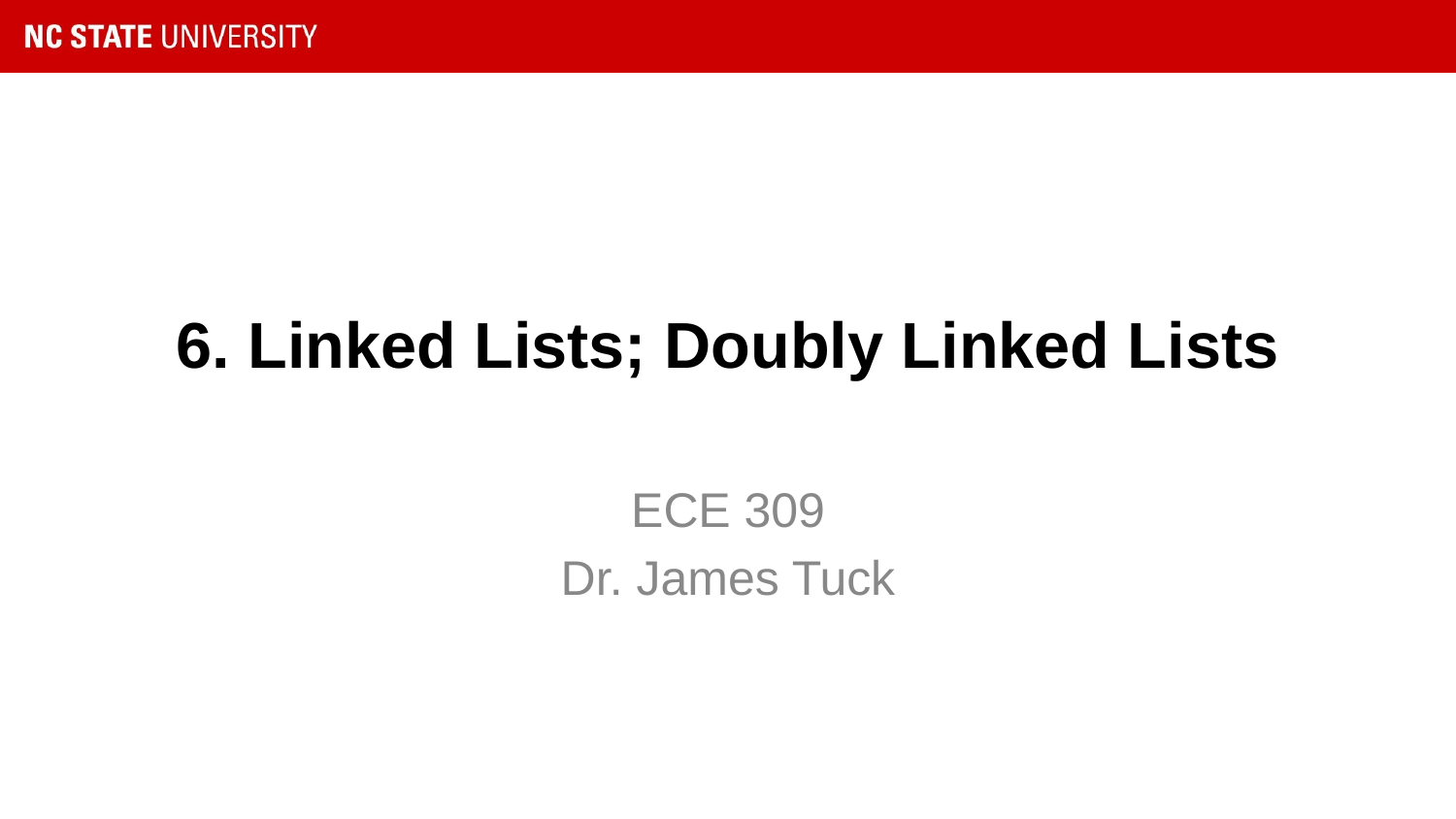

# 6. Linked Lists; Doubly Linked Lists
ECE 309
Dr. James Tuck